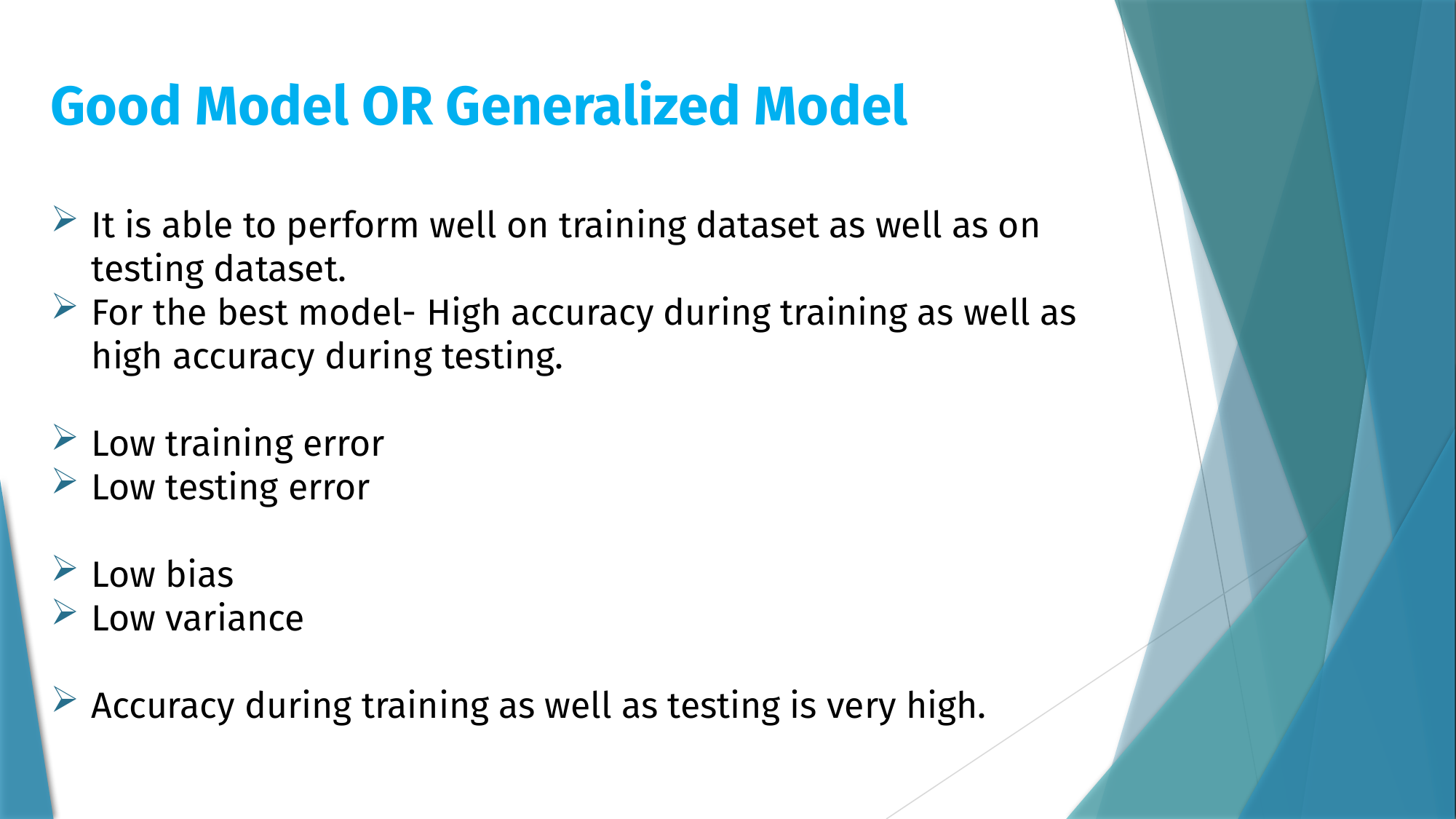

Good Model OR Generalized Model

It is able to perform well on training dataset as well as on testing dataset.
For the best model- High accuracy during training as well as high accuracy during testing.

Low training error
Low testing error

Low bias
Low variance

Accuracy during training as well as testing is very high.